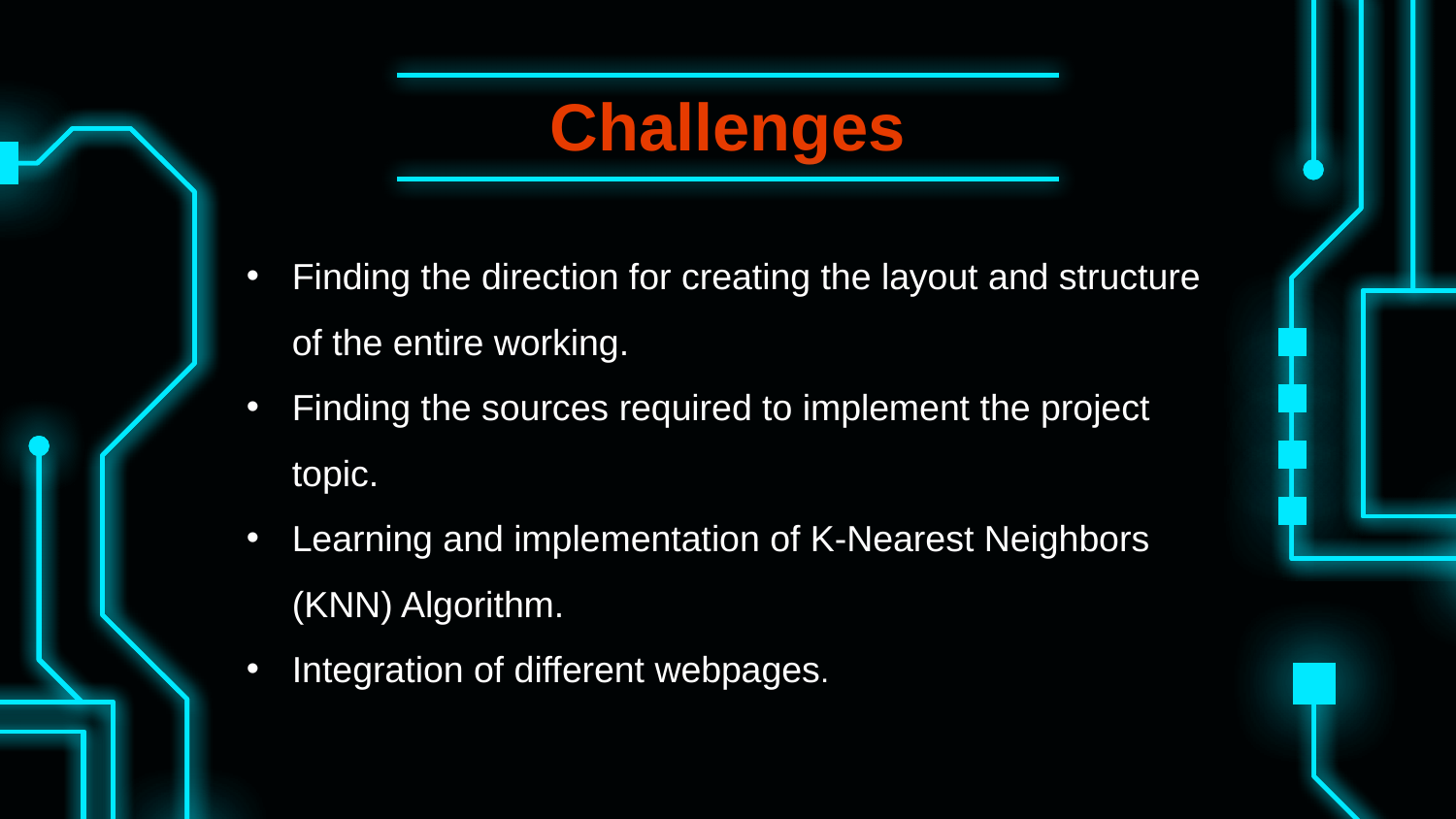

# Challenges
Finding the direction for creating the layout and structure of the entire working.
Finding the sources required to implement the project topic.
Learning and implementation of K-Nearest Neighbors (KNN) Algorithm.
Integration of different webpages.